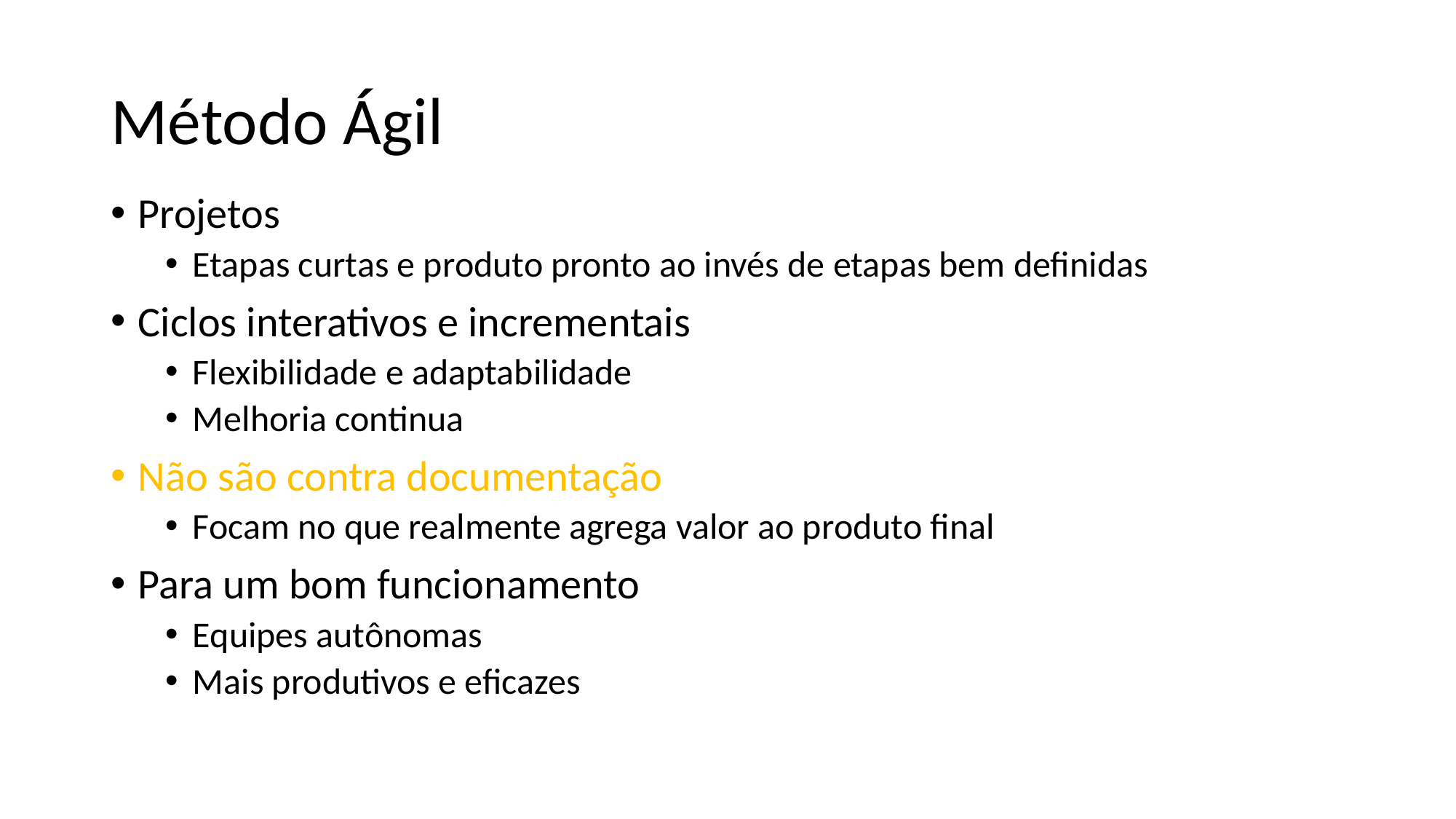

# Método Ágil
Projetos
Etapas curtas e produto pronto ao invés de etapas bem definidas
Ciclos interativos e incrementais
Flexibilidade e adaptabilidade
Melhoria continua
Não são contra documentação
Focam no que realmente agrega valor ao produto final
Para um bom funcionamento
Equipes autônomas
Mais produtivos e eficazes